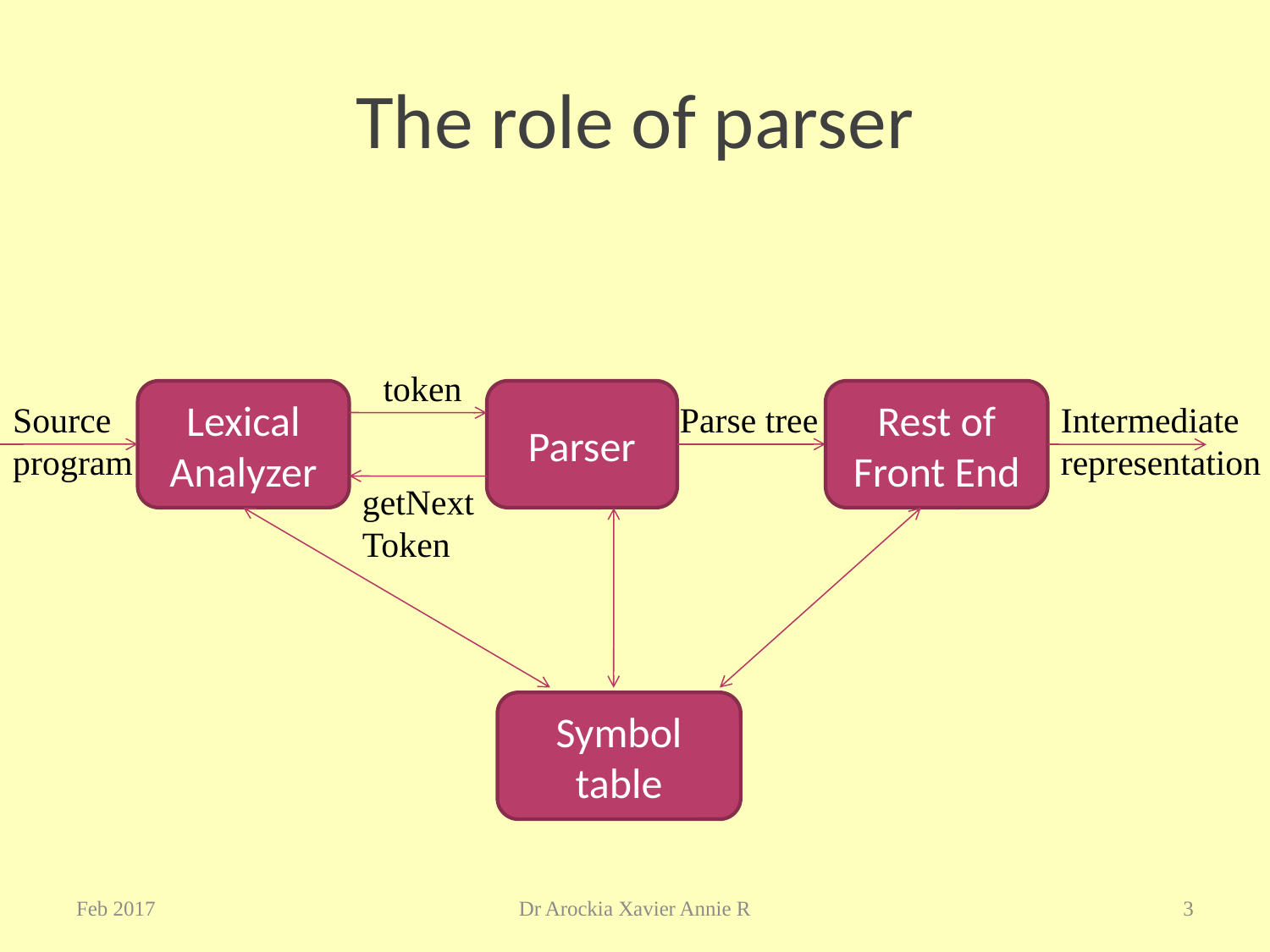

# The role of parser
token
Lexical Analyzer
Parser
Rest of Front End
Source
program
Parse tree
Intermediate
representation
getNext
Token
Symbol
table
Feb 2017
Dr Arockia Xavier Annie R
3